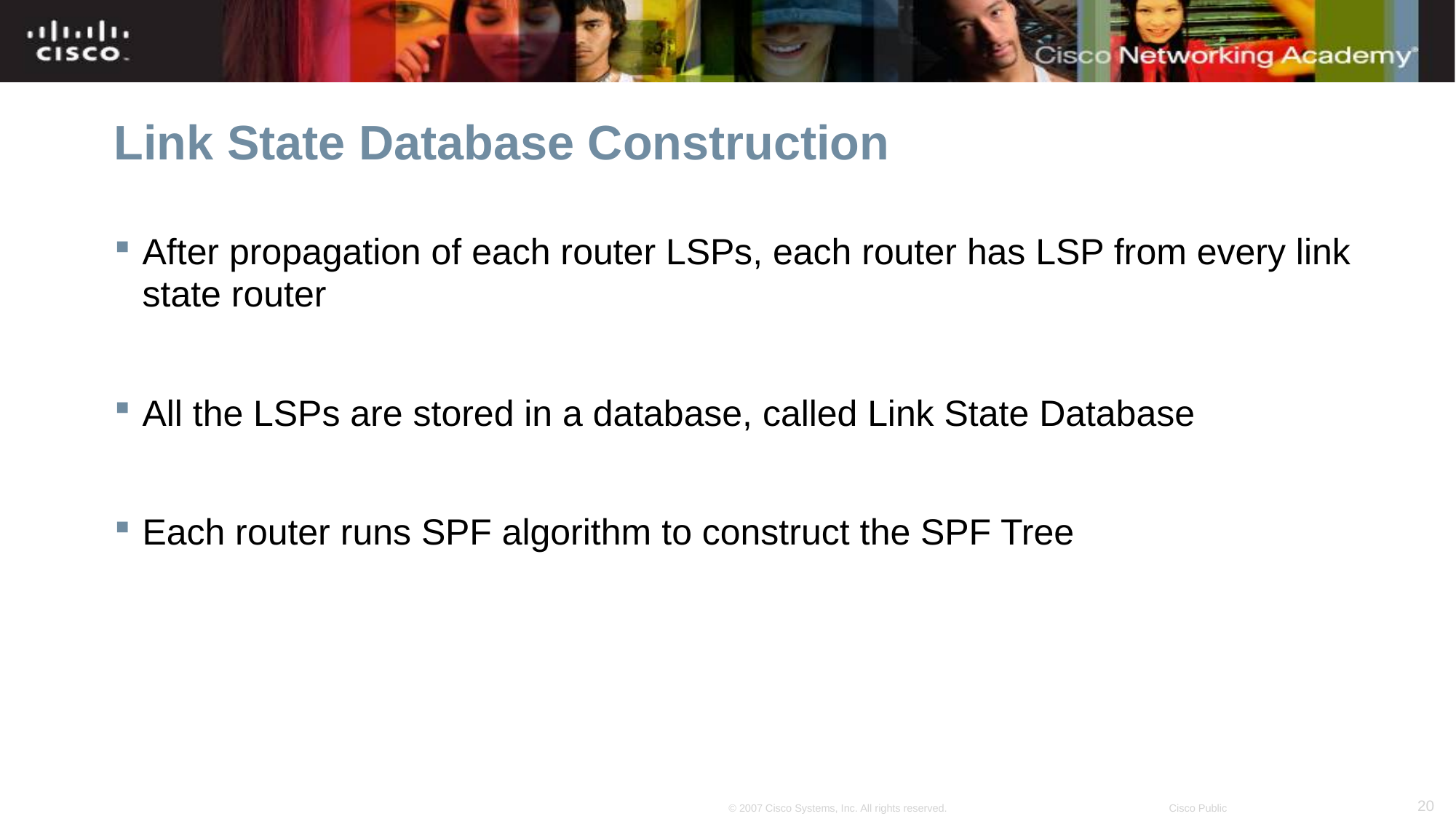

# Link State Database Construction
After propagation of each router LSPs, each router has LSP from every link state router

All the LSPs are stored in a database, called Link State Database

Each router runs SPF algorithm to construct the SPF Tree